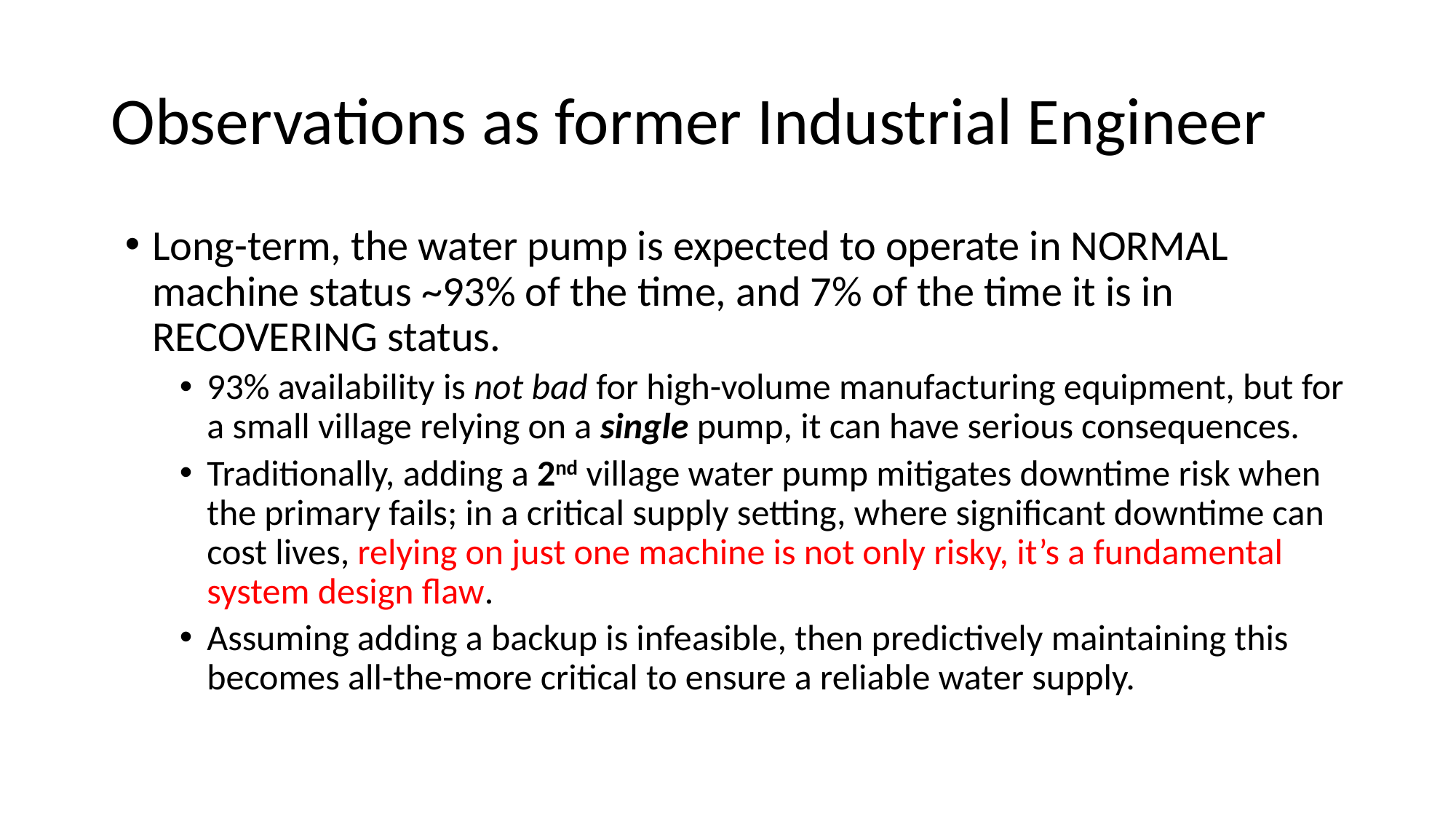

# Observations as former Industrial Engineer
Long-term, the water pump is expected to operate in NORMAL machine status ~93% of the time, and 7% of the time it is in RECOVERING status.
93% availability is not bad for high-volume manufacturing equipment, but for a small village relying on a single pump, it can have serious consequences.
Traditionally, adding a 2nd village water pump mitigates downtime risk when the primary fails; in a critical supply setting, where significant downtime can cost lives, relying on just one machine is not only risky, it’s a fundamental system design flaw.
Assuming adding a backup is infeasible, then predictively maintaining this becomes all-the-more critical to ensure a reliable water supply.